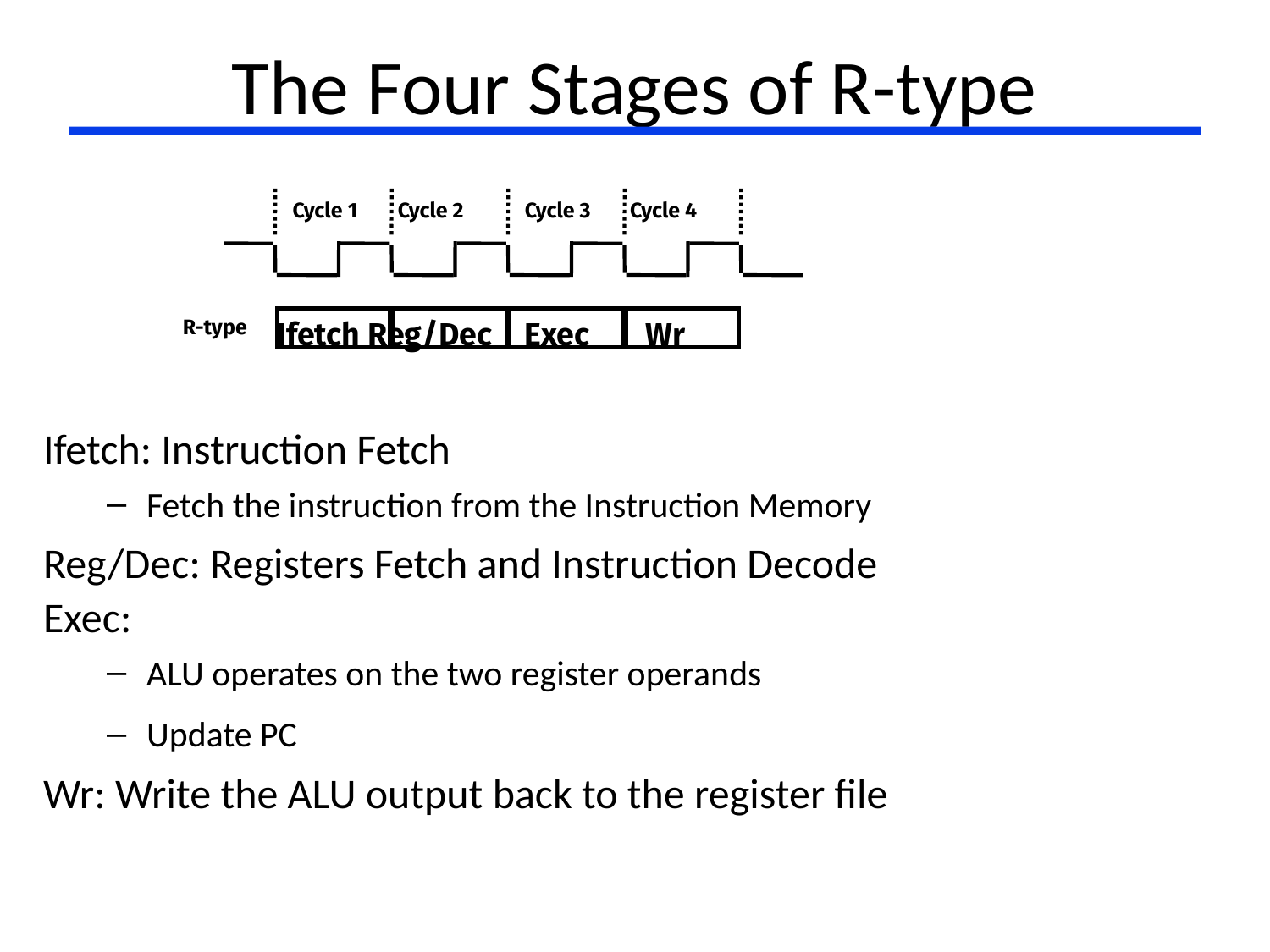

The Four Stages of R-type

Cycle 1
Cycle 2
Cycle 3
Cycle 4

R-type
Ifetch

Reg/Dec

Exec

Wr

Ifetch: Instruction Fetch
Fetch the instruction from the Instruction Memory
Reg/Dec: Registers Fetch and Instruction Decode
Exec:
ALU operates on the two register operands
Update PC
Wr: Write the ALU output back to the register file